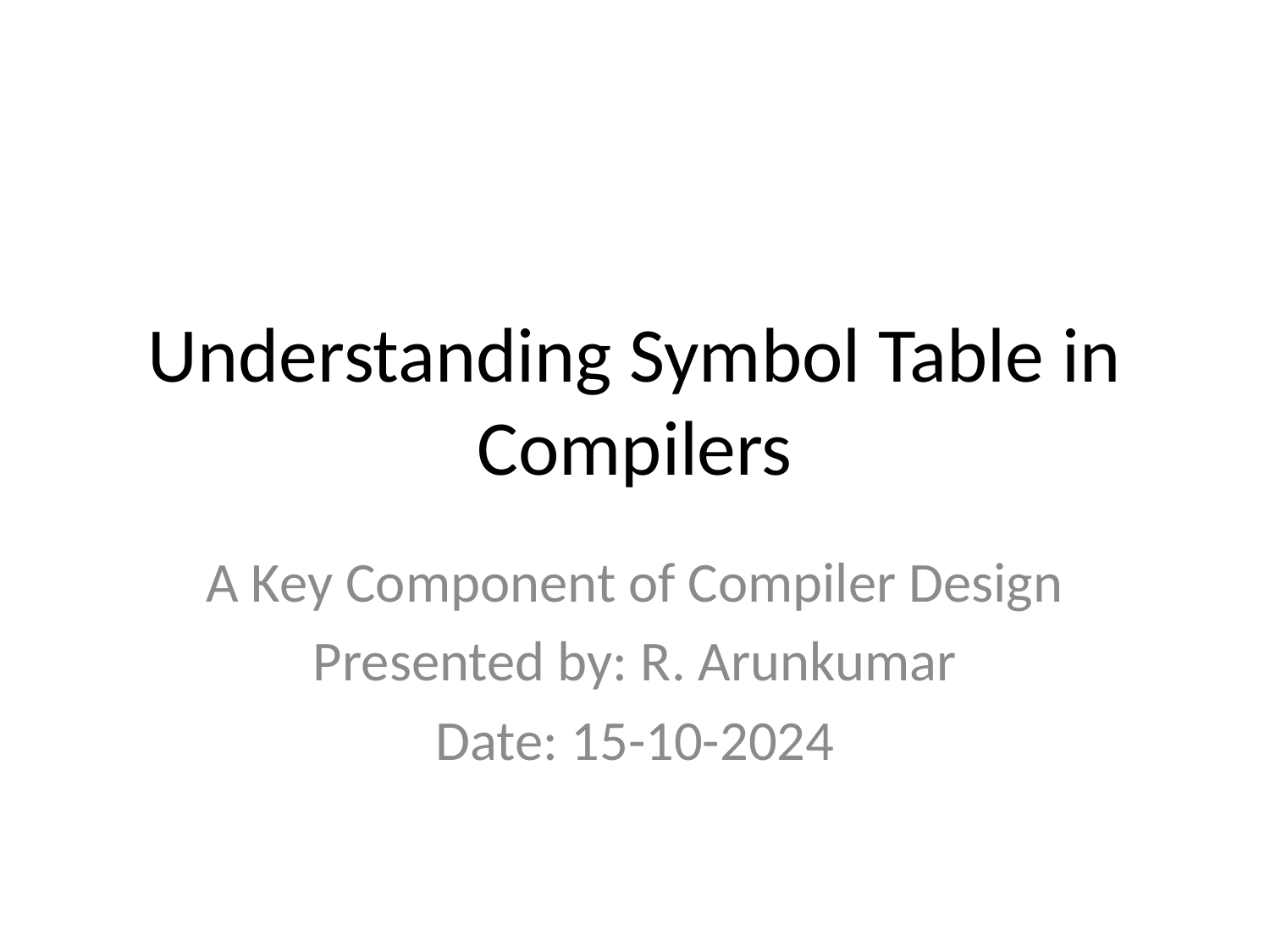

# Understanding Symbol Table in Compilers
A Key Component of Compiler Design
Presented by: R. Arunkumar
Date: 15-10-2024